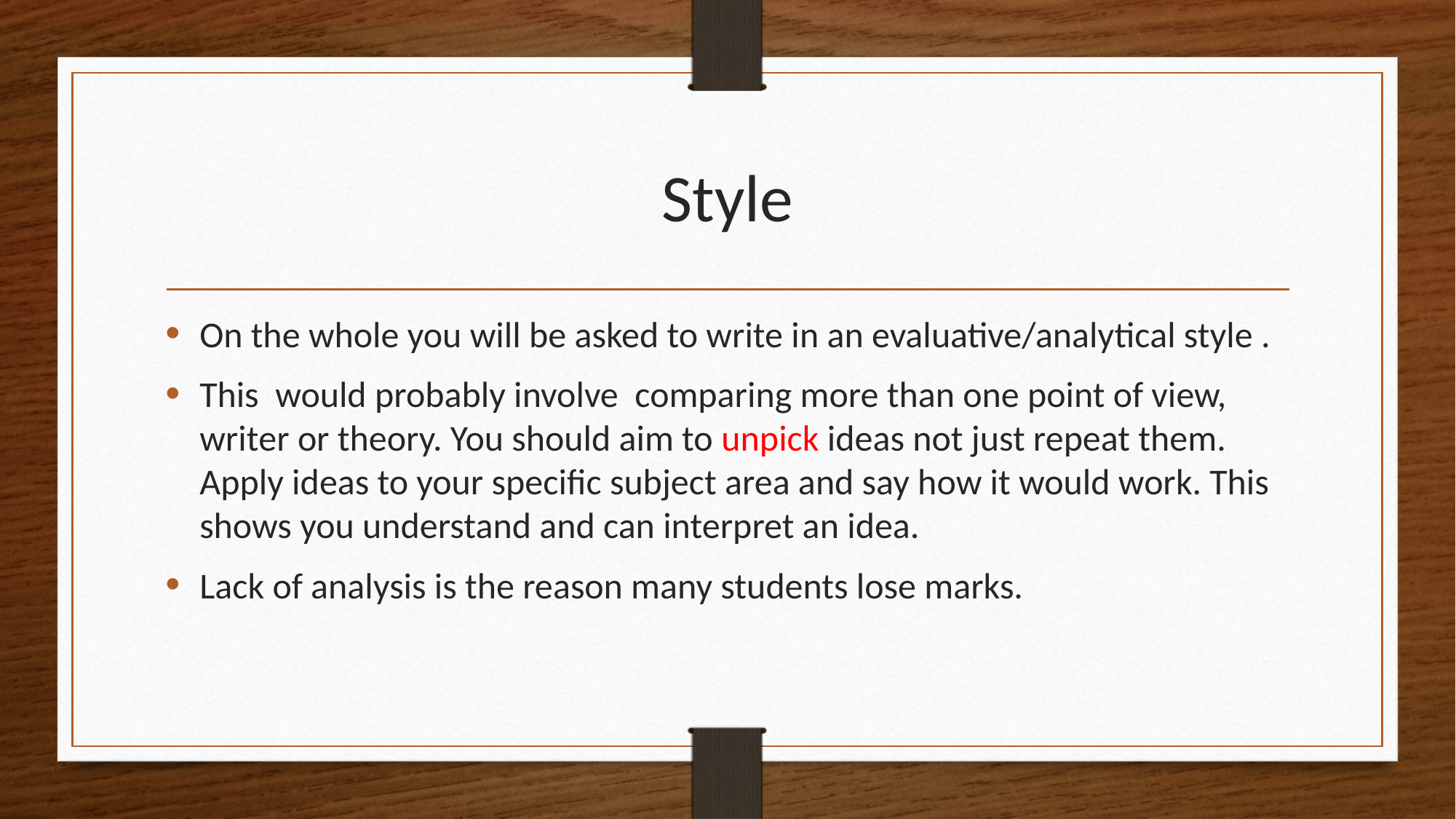

# Style
On the whole you will be asked to write in an evaluative/analytical style .
This  would probably involve  comparing more than one point of view, writer or theory. You should aim to unpick ideas not just repeat them. Apply ideas to your specific subject area and say how it would work. This shows you understand and can interpret an idea.
Lack of analysis is the reason many students lose marks.